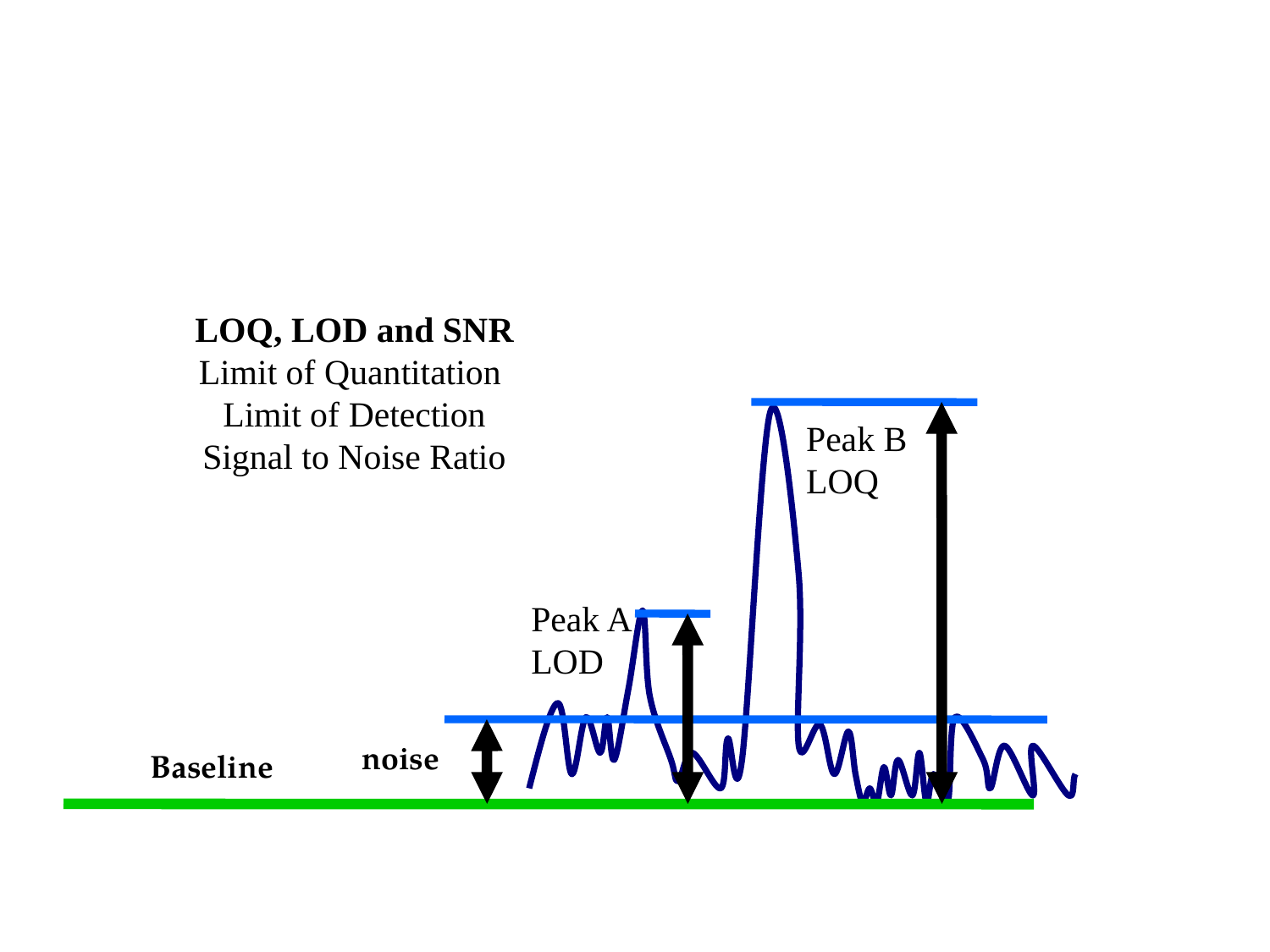

# LOQ, LOD and SNR Limit of Quantitation Limit of Detection Signal to Noise Ratio

Peak B
LOQ
Peak A
LOD

noise
Baseline